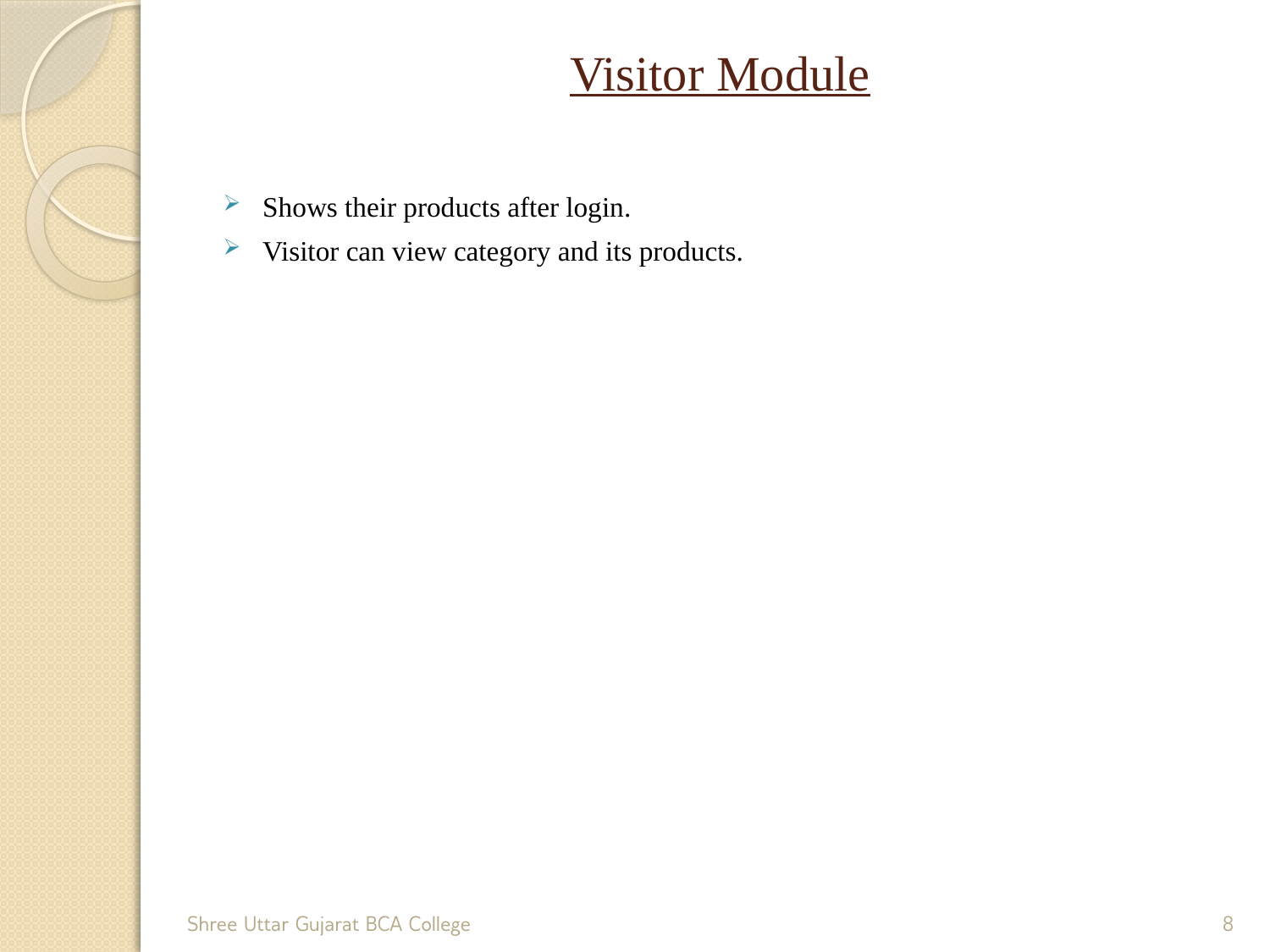

# Visitor Module

Shows their products after login.
Visitor can view category and its products.
Shree Uttar Gujarat BCA College
8